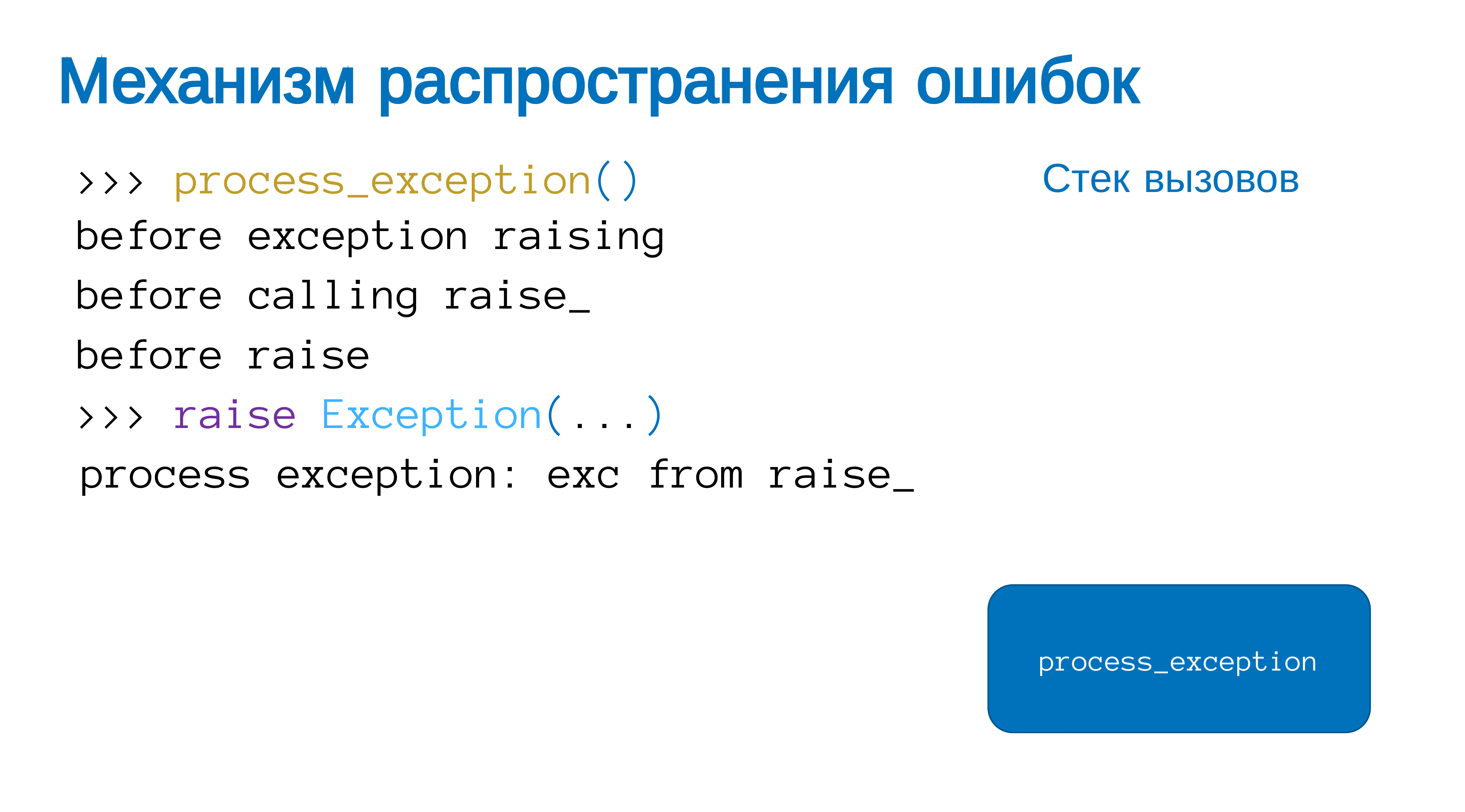

# Механизм распространения ошибок
>>> process_exception()

Стек вызовов
before exception raising
before calling raise_
before raise
>>> raise Exception(...)
process exception: exc from raise_
process_exception
32